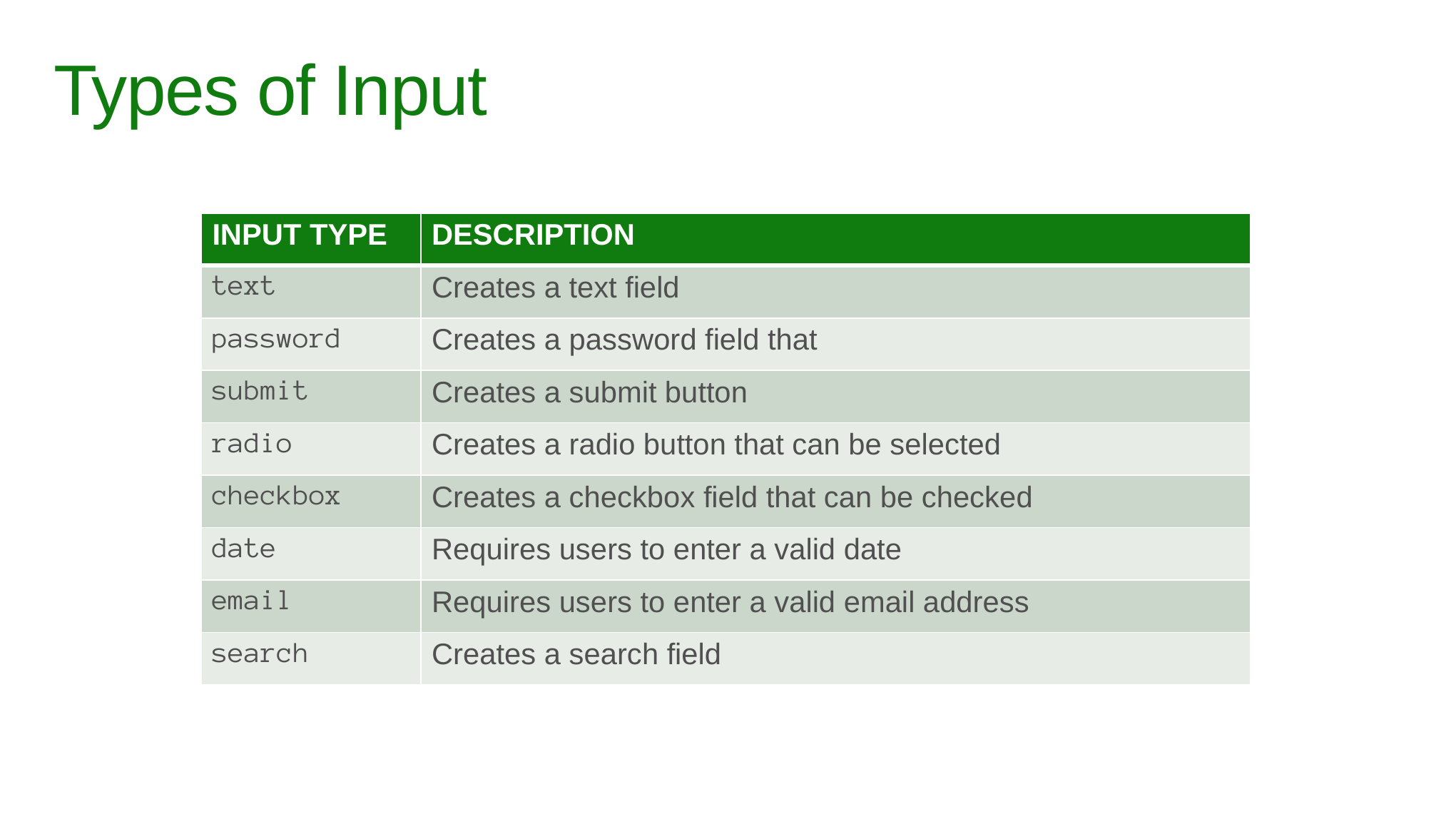

# Types of Input
| INPUT TYPE | DESCRIPTION |
| --- | --- |
| text | Creates a text field |
| password | Creates a password field that |
| submit | Creates a submit button |
| radio | Creates a radio button that can be selected |
| checkbox | Creates a checkbox field that can be checked |
| date | Requires users to enter a valid date |
| email | Requires users to enter a valid email address |
| search | Creates a search field |